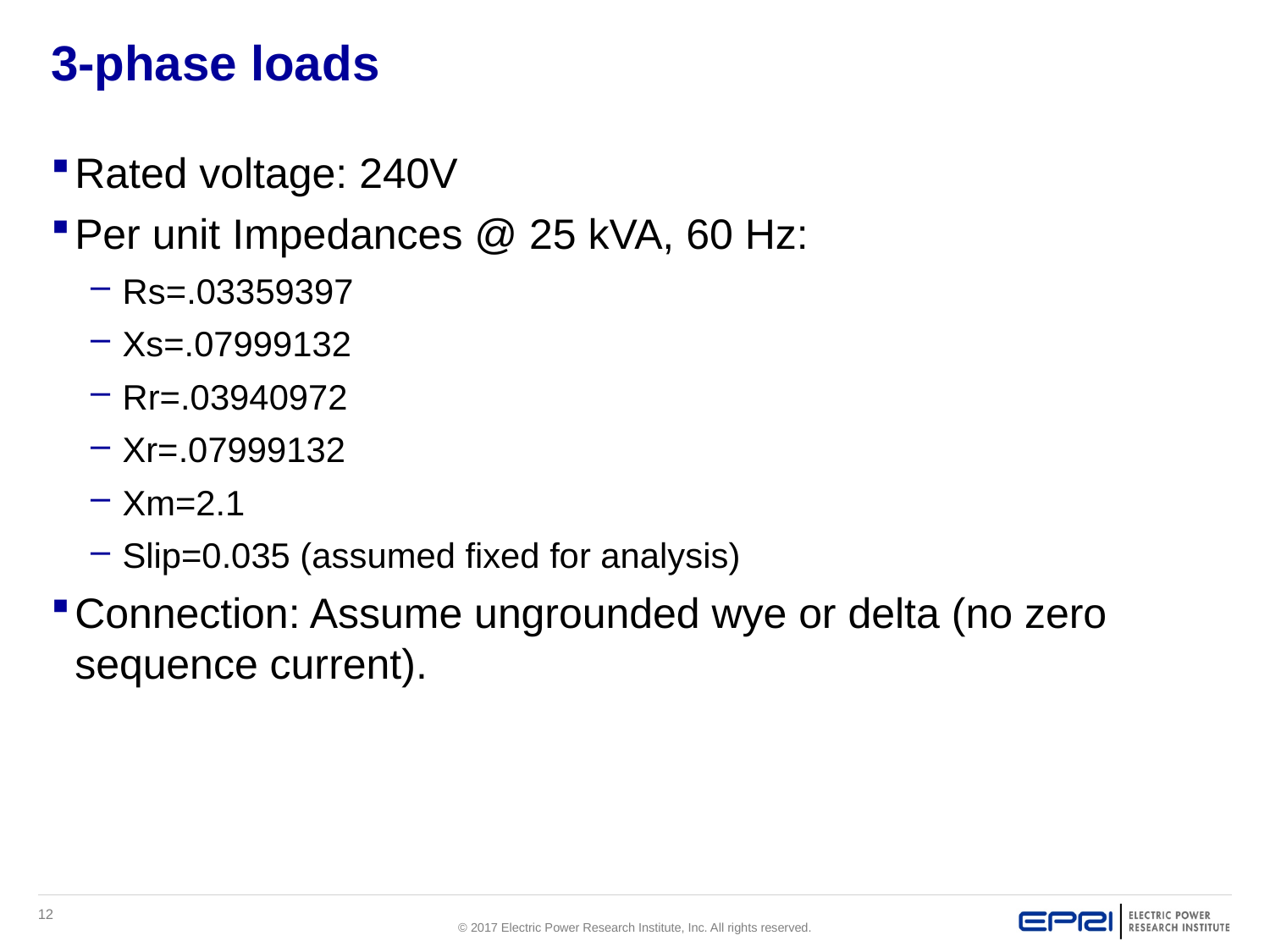

# 3-phase loads
Rated voltage: 240V
Per unit Impedances @ 25 kVA, 60 Hz:
Rs=.03359397
Xs=.07999132
Rr=.03940972
Xr=.07999132
Xm=2.1
Slip=0.035 (assumed fixed for analysis)
Connection: Assume ungrounded wye or delta (no zero sequence current).